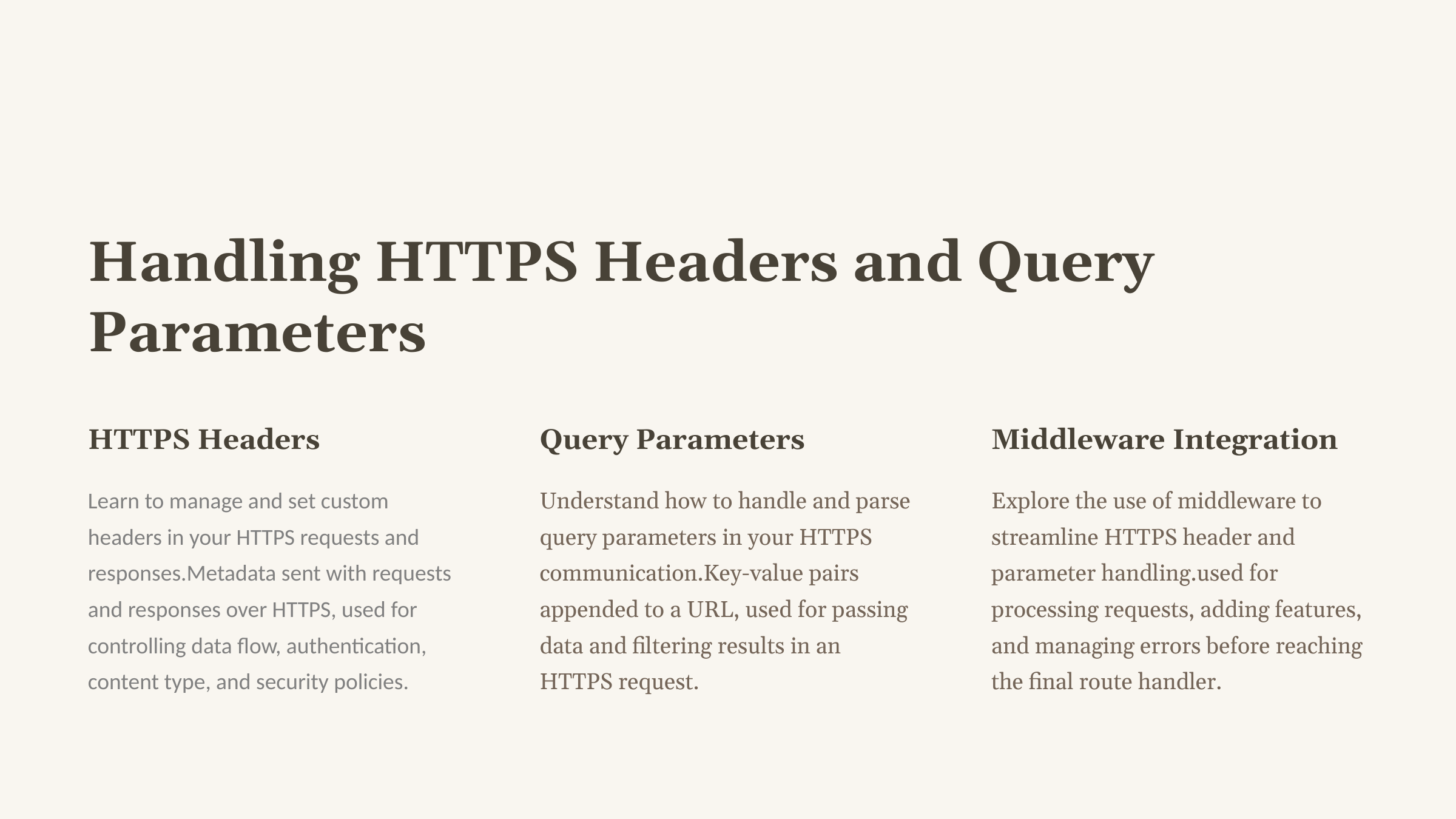

Handling HTTPS Headers and Query Parameters
HTTPS Headers
Query Parameters
Middleware Integration
Learn to manage and set custom headers in your HTTPS requests and responses.Metadata sent with requests and responses over HTTPS, used for controlling data flow, authentication, content type, and security policies.
Understand how to handle and parse query parameters in your HTTPS communication.Key-value pairs appended to a URL, used for passing data and filtering results in an HTTPS request.
Explore the use of middleware to streamline HTTPS header and parameter handling.used for processing requests, adding features, and managing errors before reaching the final route handler.